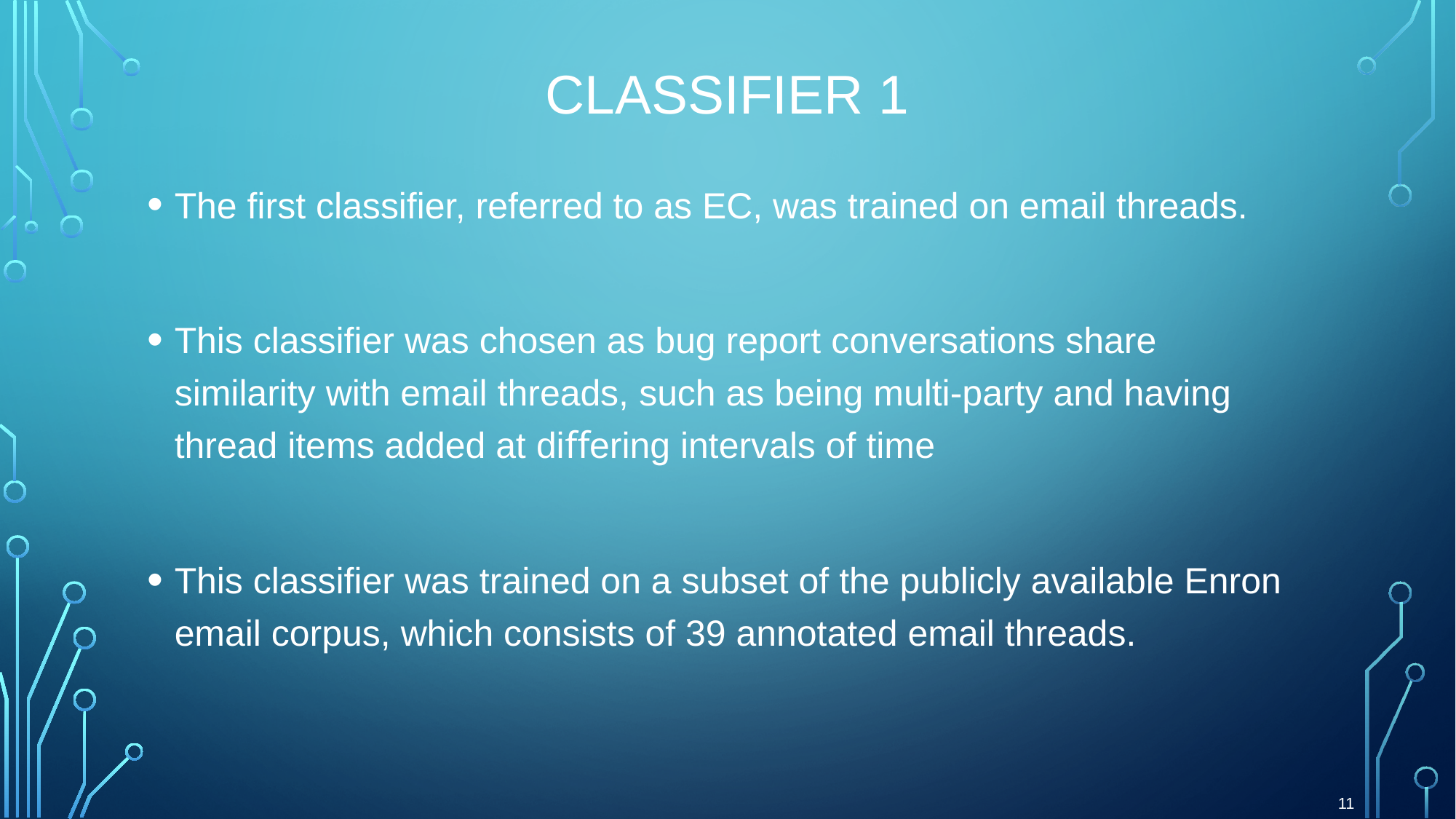

# Classifier 1
The ﬁrst classiﬁer, referred to as EC, was trained on email threads.

This classiﬁer was chosen as bug report conversations share similarity with email threads, such as being multi-party and having thread items added at diﬀering intervals of time

This classiﬁer was trained on a subset of the publicly available Enron email corpus, which consists of 39 annotated email threads.
11